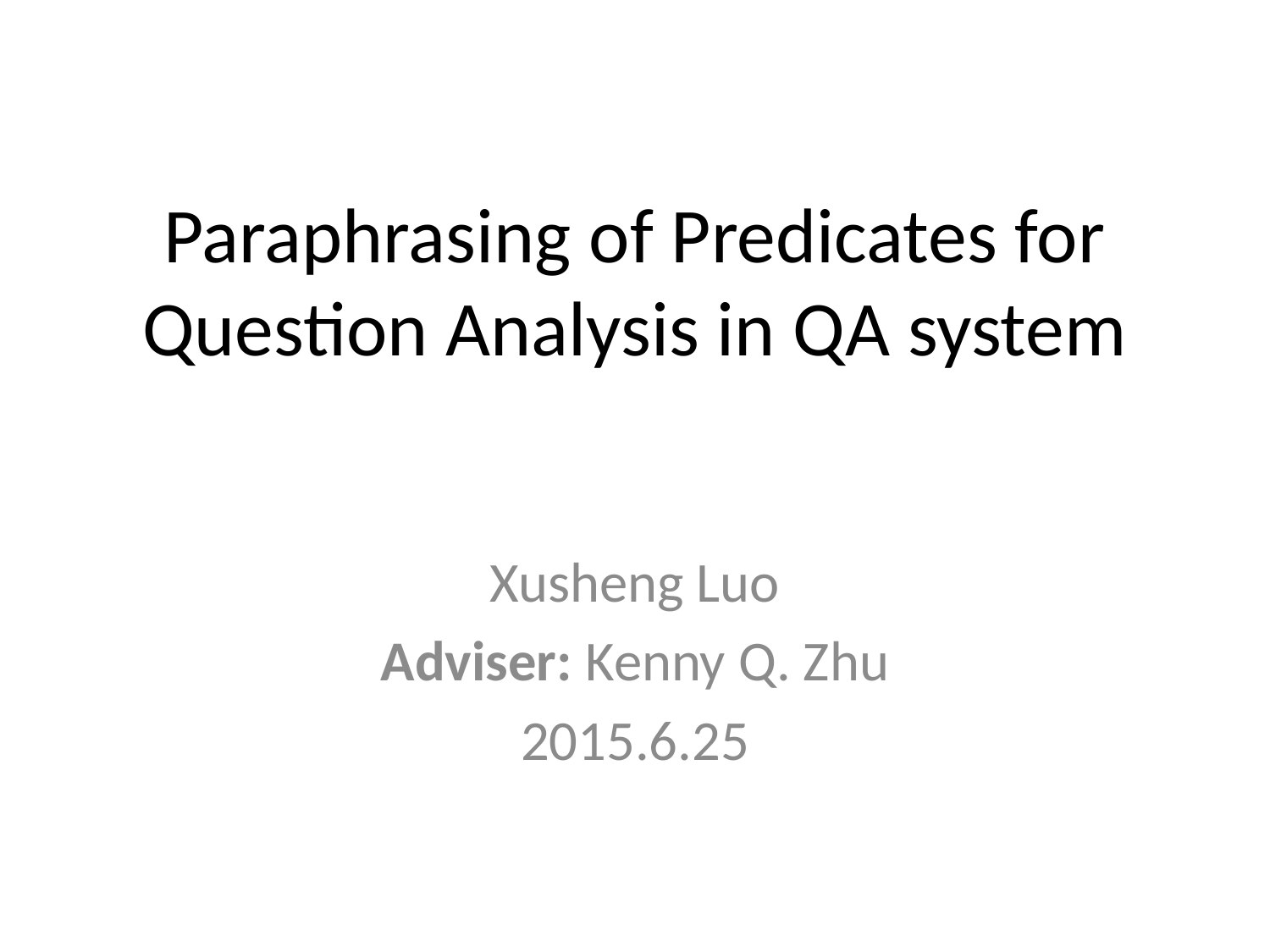

# Paraphrasing of Predicates for Question Analysis in QA system
Xusheng Luo
Adviser: Kenny Q. Zhu
2015.6.25